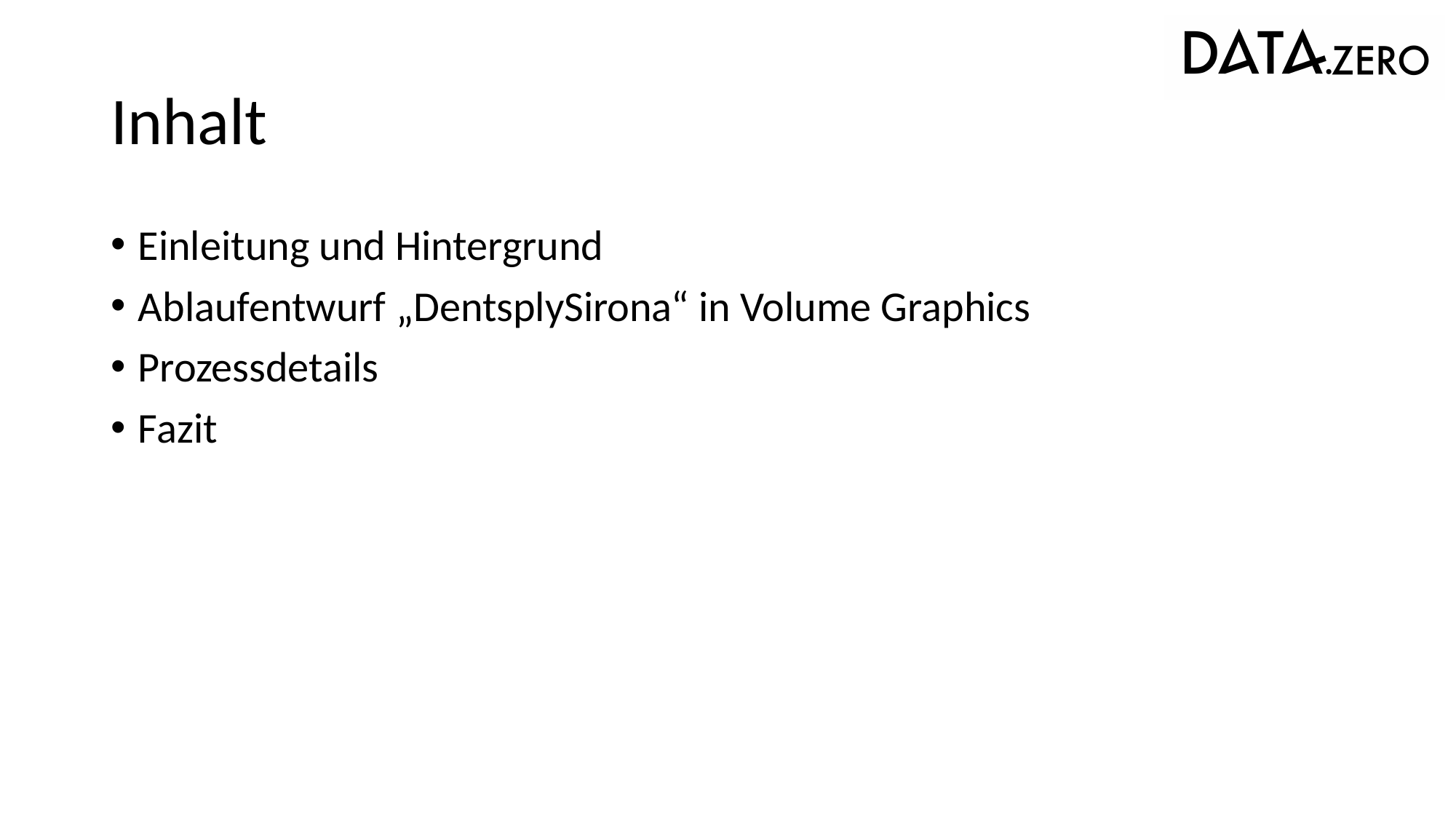

# Inhalt
Einleitung und Hintergrund
Ablaufentwurf „DentsplySirona“ in Volume Graphics
Prozessdetails
Fazit